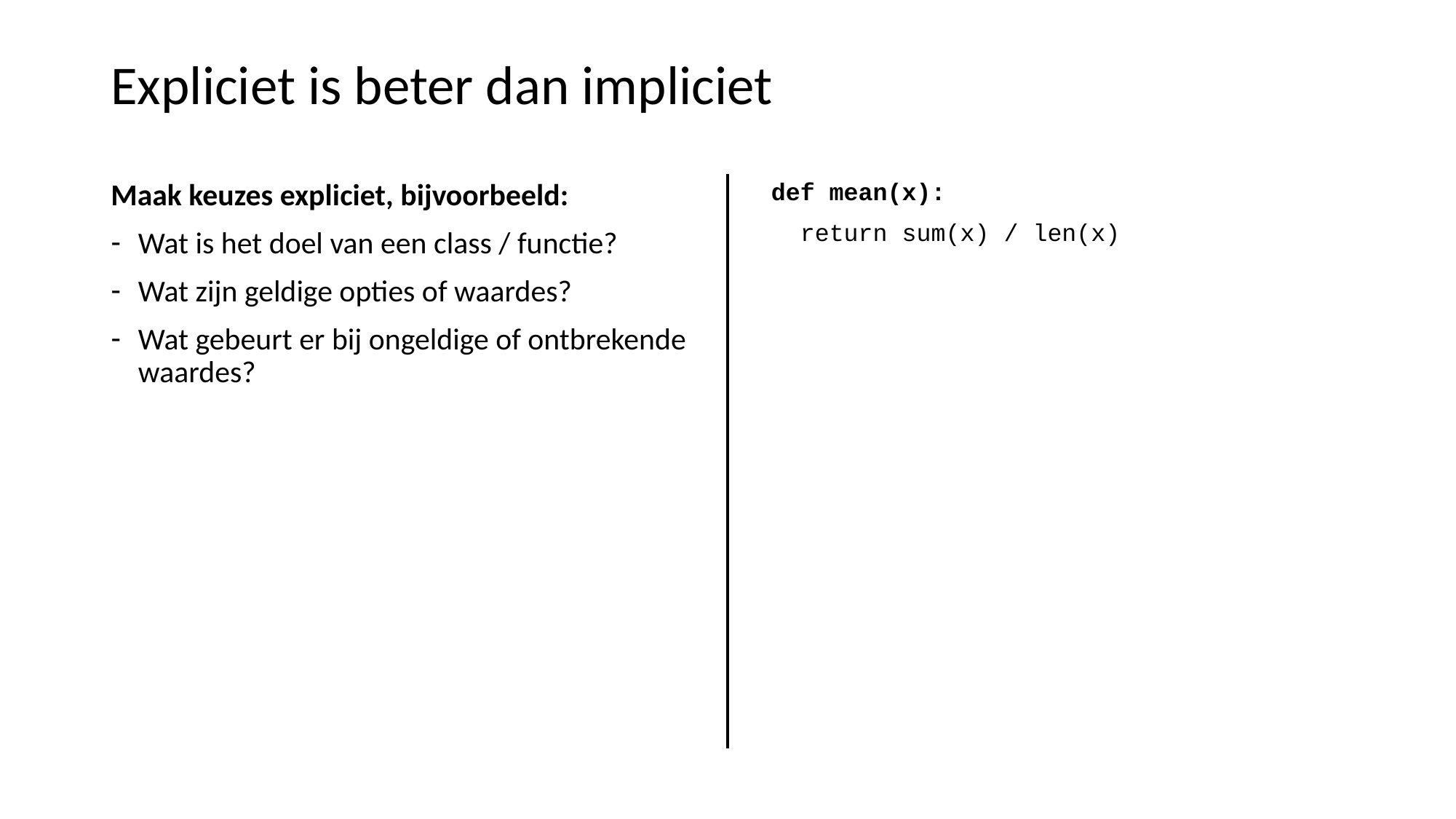

# Expliciet is beter dan impliciet
Maak keuzes expliciet, bijvoorbeeld:
Wat is het doel van een class / functie?
Wat zijn geldige opties of waardes?
Wat gebeurt er bij ongeldige of ontbrekende waardes?
def mean(x):
  return sum(x) / len(x)